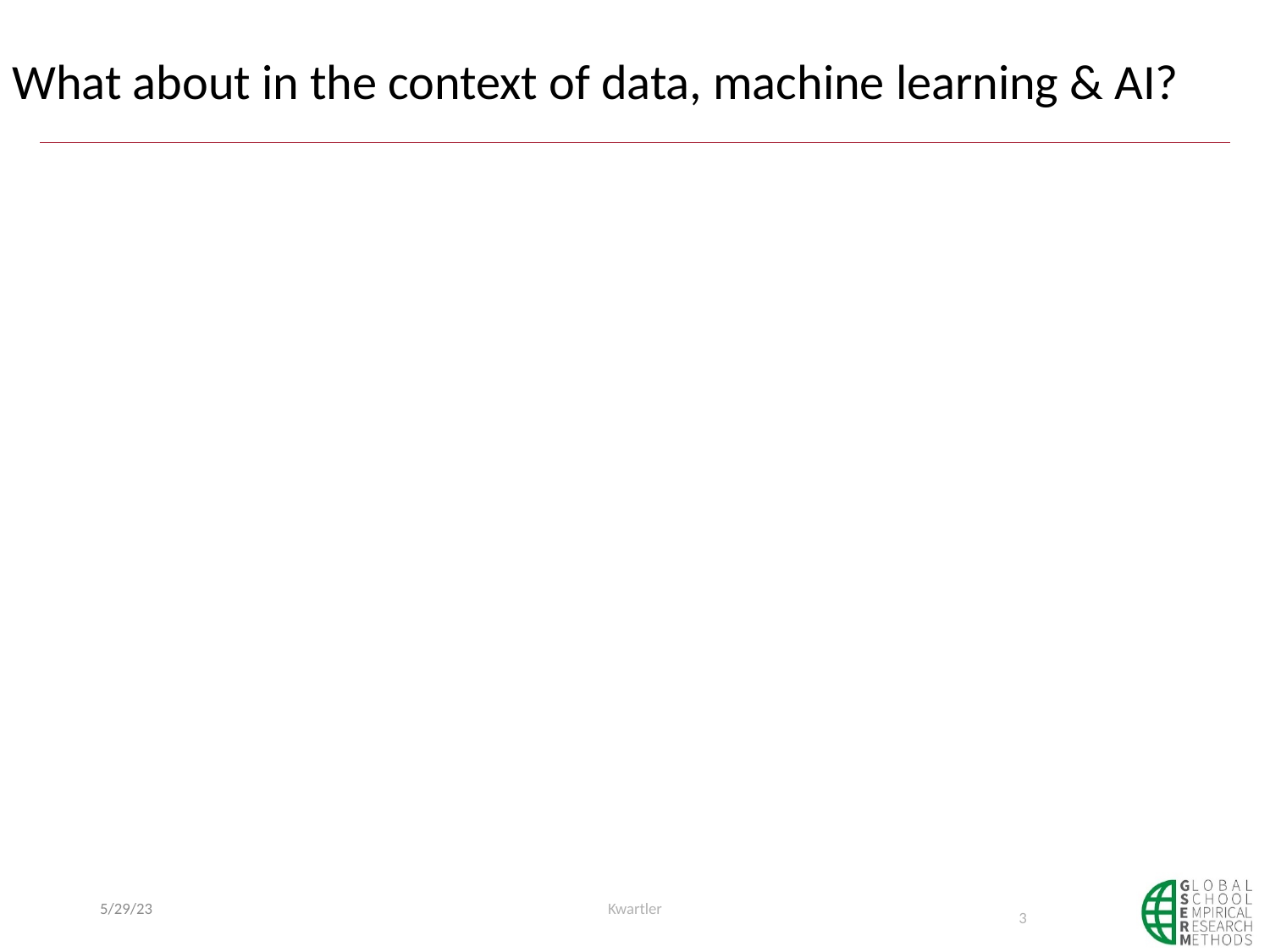

# What about in the context of data, machine learning & AI?
5/29/23
Kwartler
3